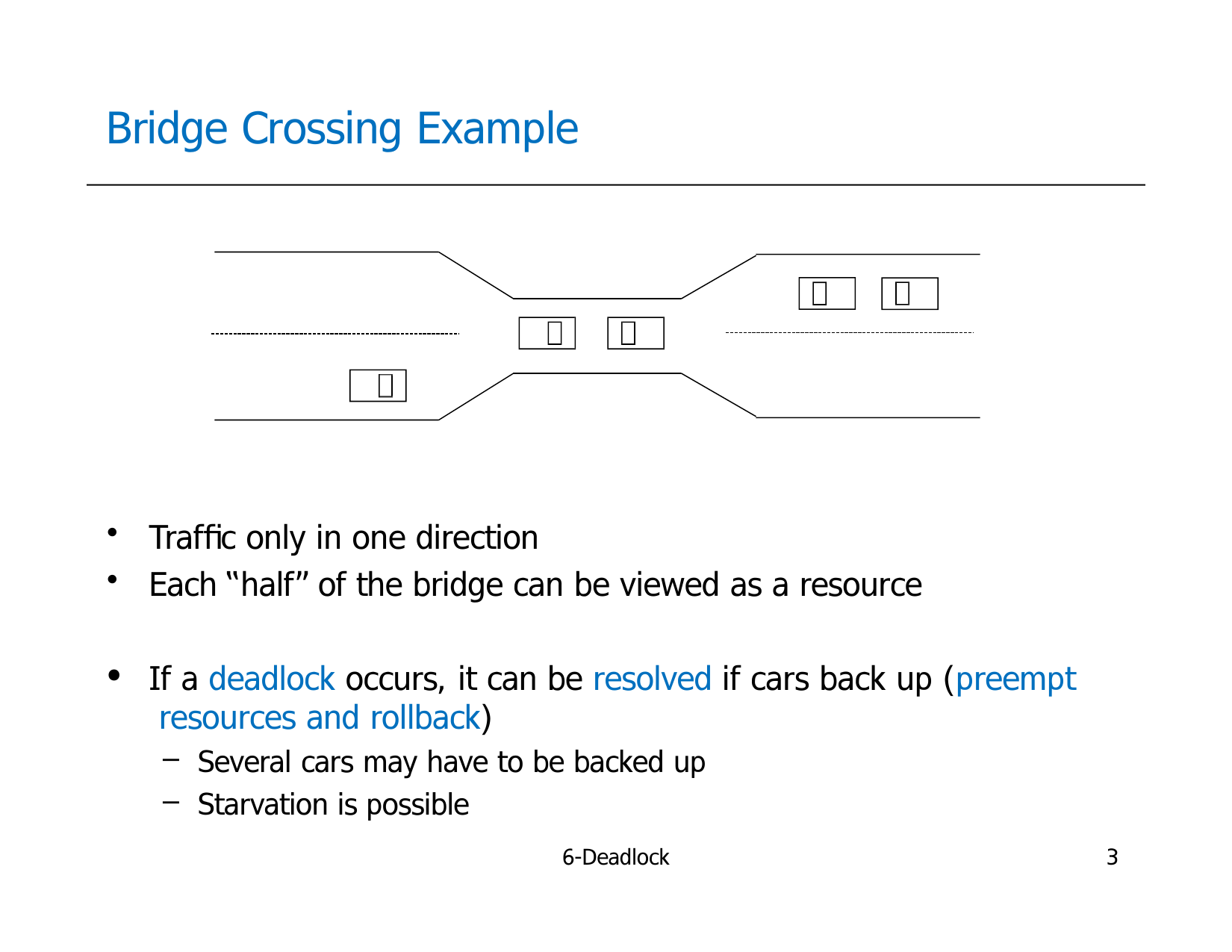

# Bridge Crossing Example

Traffic only in one direction
Each “half” of the bridge can be viewed as a resource

If a deadlock occurs, it can be resolved if cars back up (preempt  resources and rollback)
Several cars may have to be backed up
Starvation is possible
6-Deadlock
3